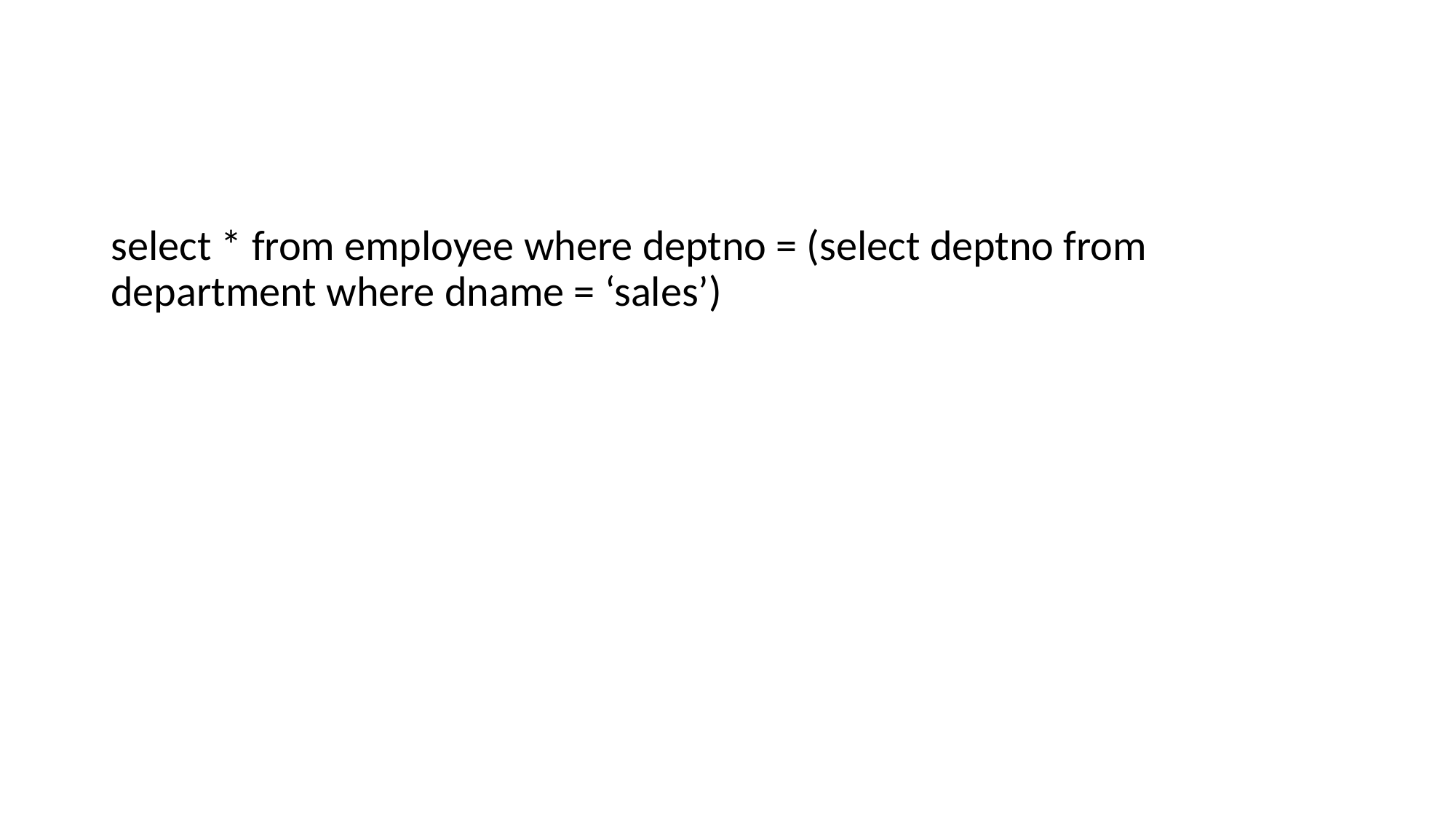

#
select * from employee where deptno = (select deptno from department where dname = ‘sales’)